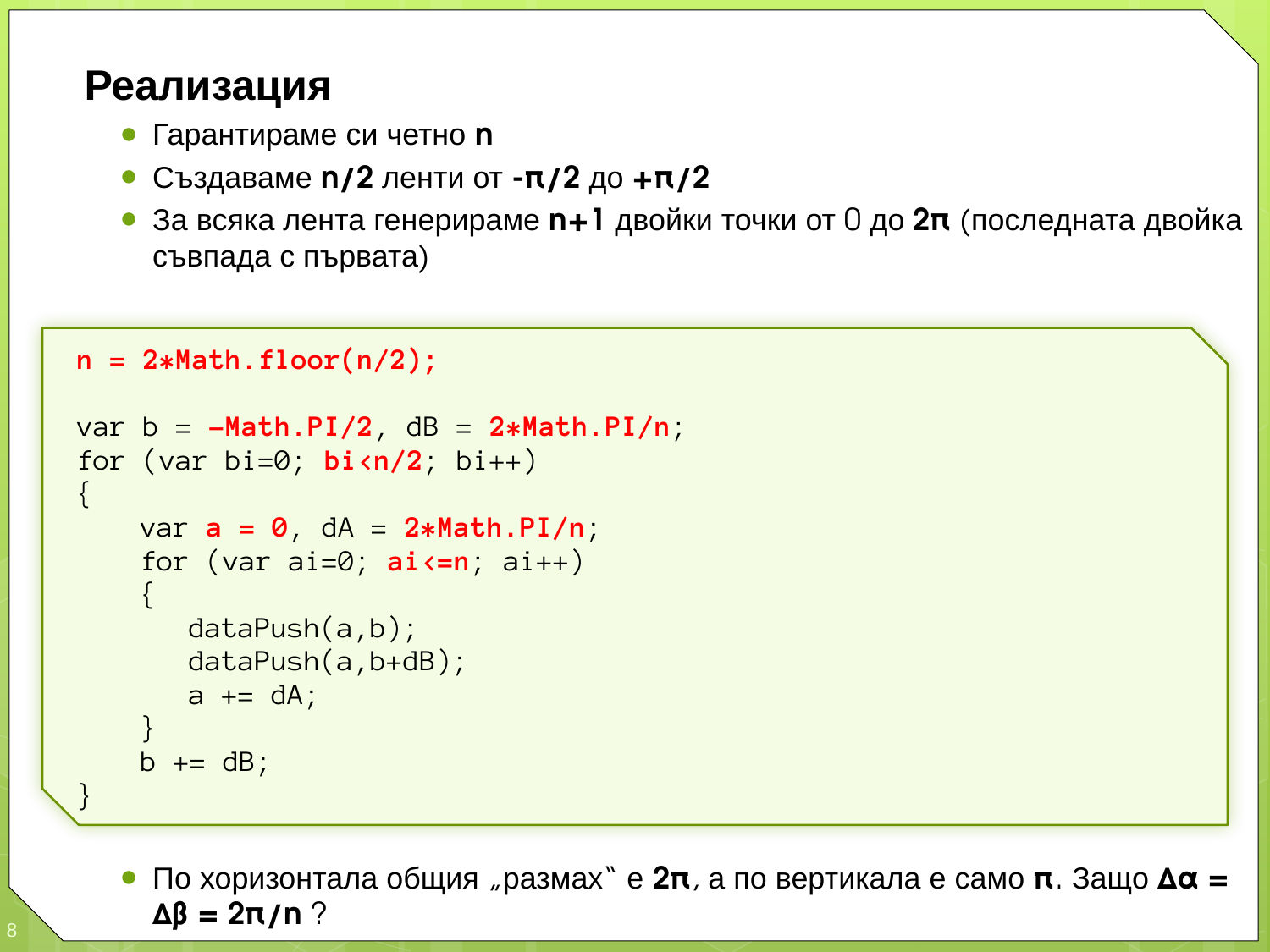

Реализация
Гарантираме си четно n
Създаваме n/2 ленти от -π/2 до +π/2
За всяка лента генерираме n+1 двойки точки от 0 до 2π (последната двойка съвпада с първата)

По хоризонтала общия „размах“ е 2π, а по вертикала е само π. Защо Δα = Δβ = 2π/n ?
n = 2*Math.floor(n/2);

var b = -Math.PI/2, dB = 2*Math.PI/n;
for (var bi=0; bi<n/2; bi++)
{
	var a = 0, dA = 2*Math.PI/n;
	for (var ai=0; ai<=n; ai++)
	{
		dataPush(a,b);
		dataPush(a,b+dB);
		a += dA;
	}
	b += dB;
}